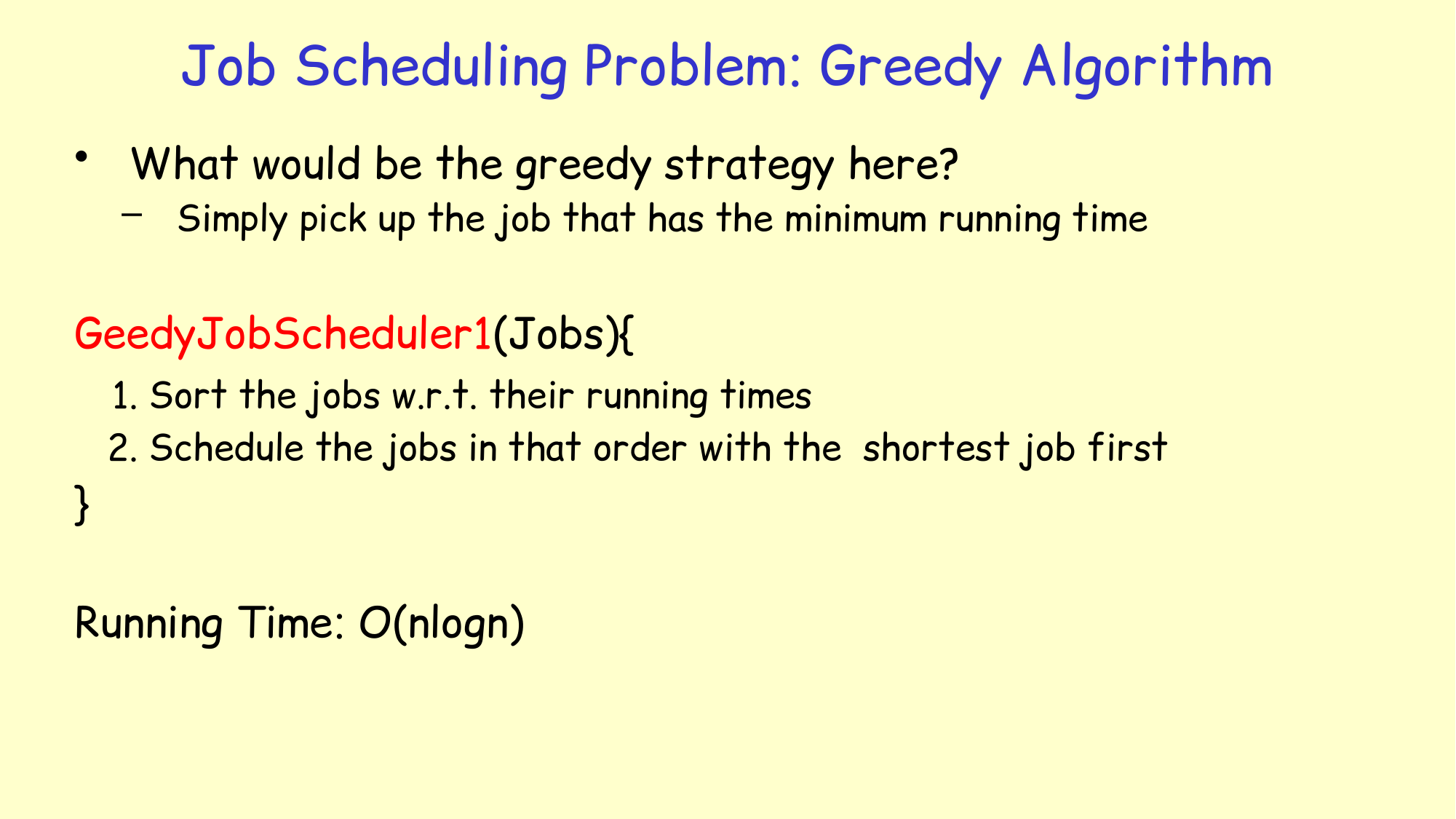

# Job Scheduling Problem: Greedy Algorithm
What would be the greedy strategy here?
Simply pick up the job that has the minimum running time

GeedyJobScheduler1(Jobs){
   1. Sort the jobs w.r.t. their running times
   2. Schedule the jobs in that order with the  shortest job first
}

Running Time: O(nlogn)